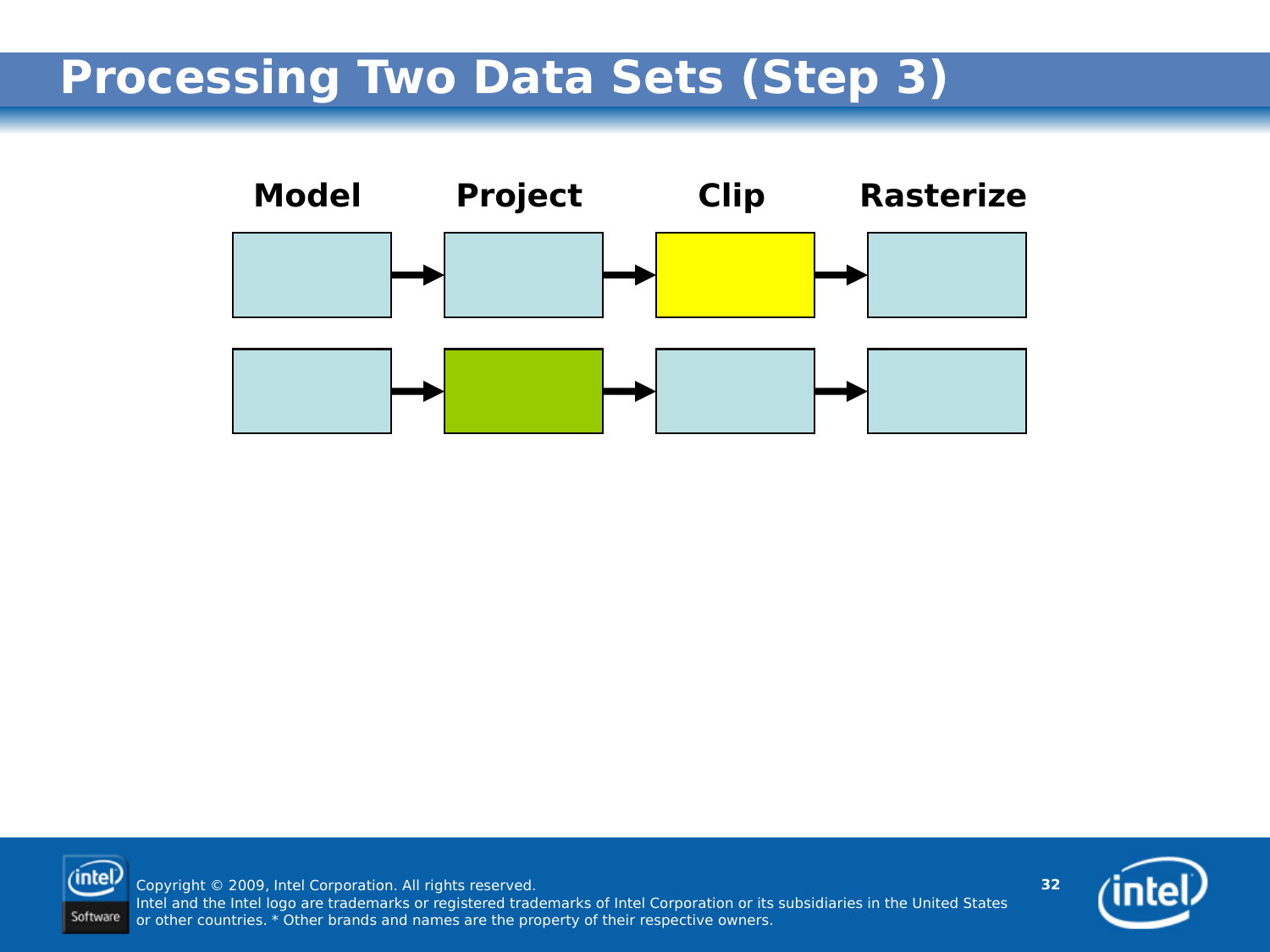

# Processing Two Data Sets (Step 3)
Model
Project
Clip
Rasterize

32